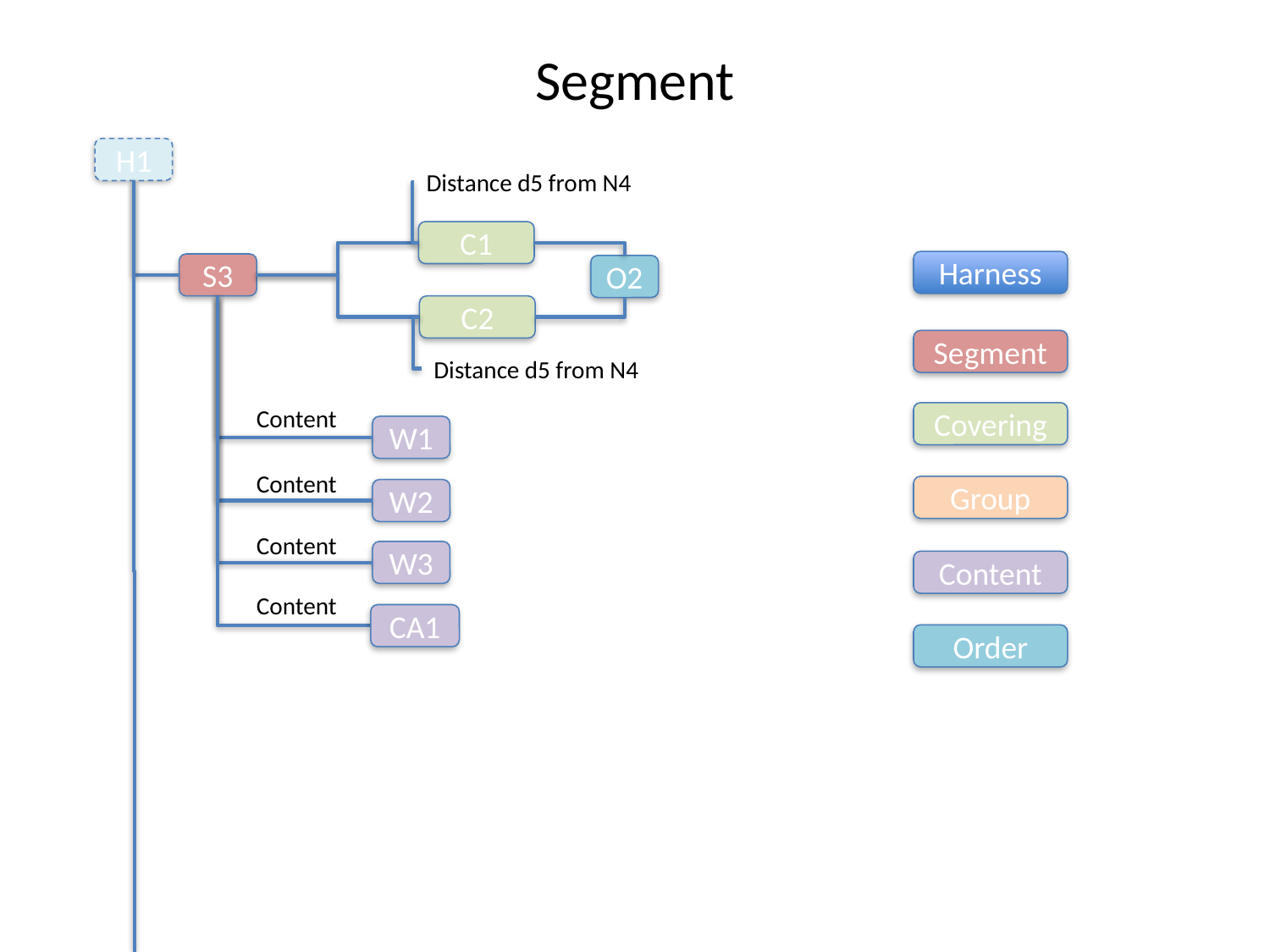

# Segment
H1
Distance d5 from N4
C1
Harness
S3
O2
C2
Segment
Distance d5 from N4
Content
Covering
W1
Content
Group
W2
Content
W3
Content
Content
CA1
Order